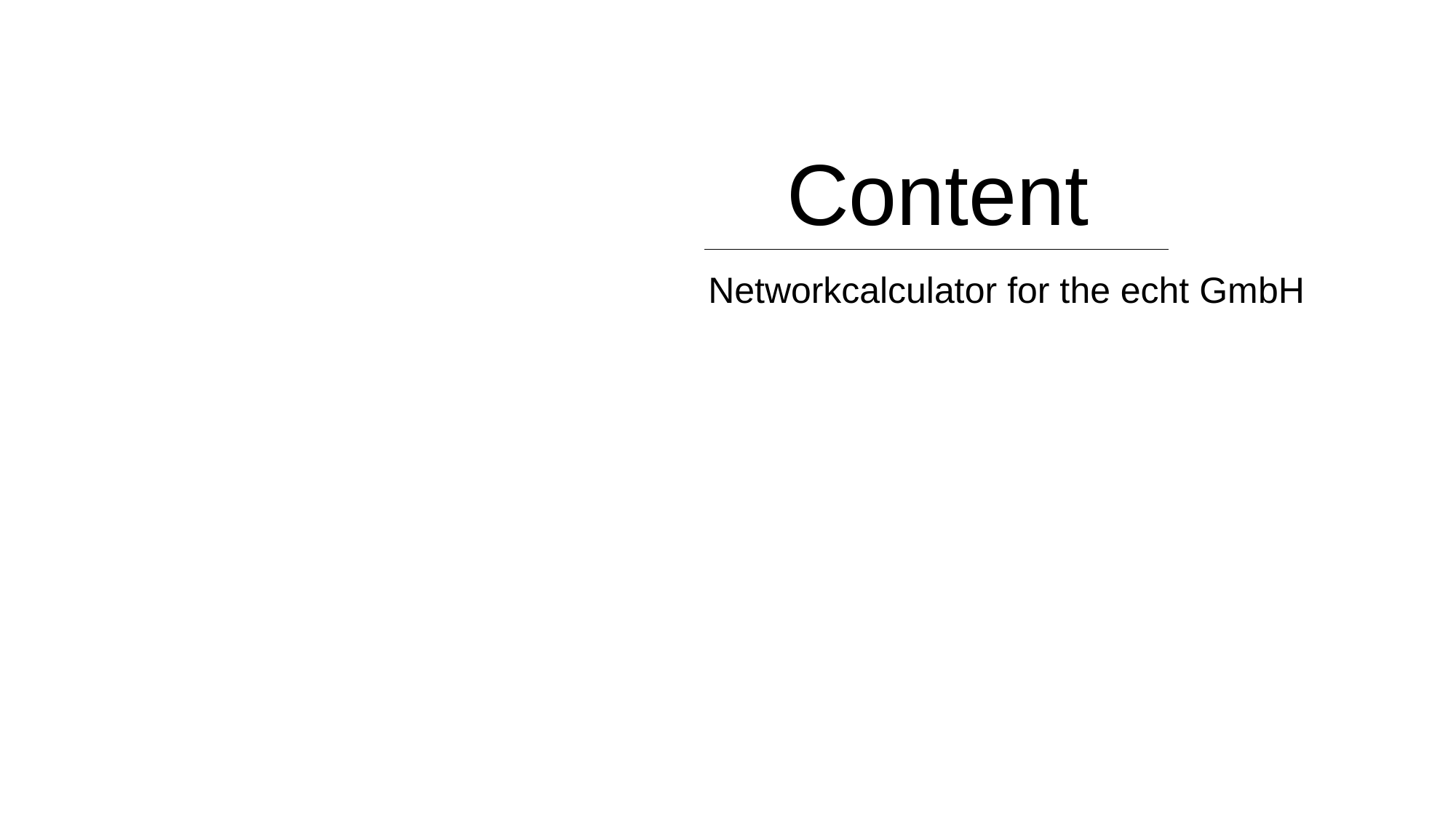

# Content
Networkcalculator for the echt GmbH